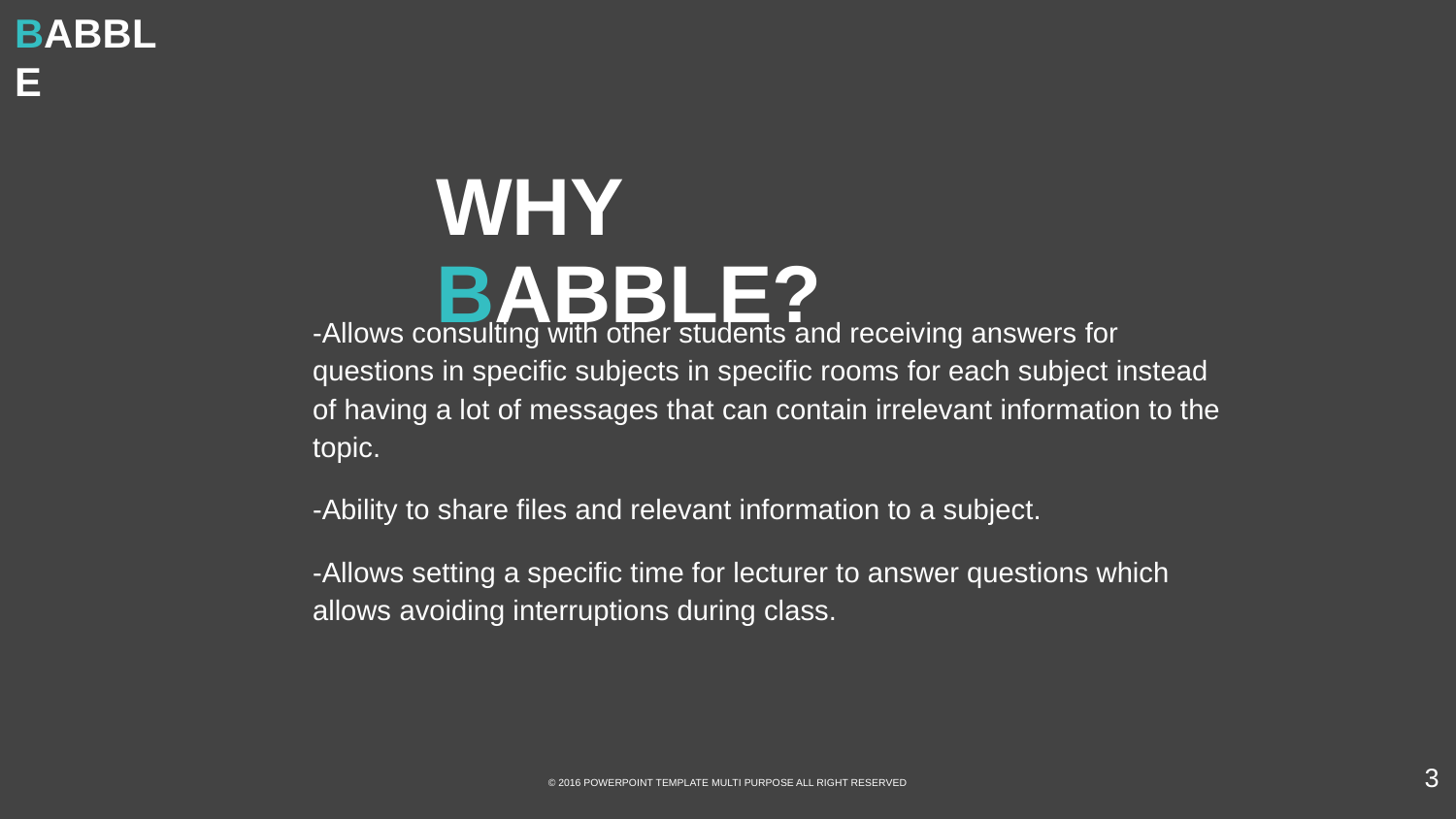

BABBLE
WHY BABBLE?

-Allows consulting with other students and receiving answers for questions in specific subjects in specific rooms for each subject instead of having a lot of messages that can contain irrelevant information to the topic.
-Ability to share files and relevant information to a subject.
-Allows setting a specific time for lecturer to answer questions which allows avoiding interruptions during class.

3